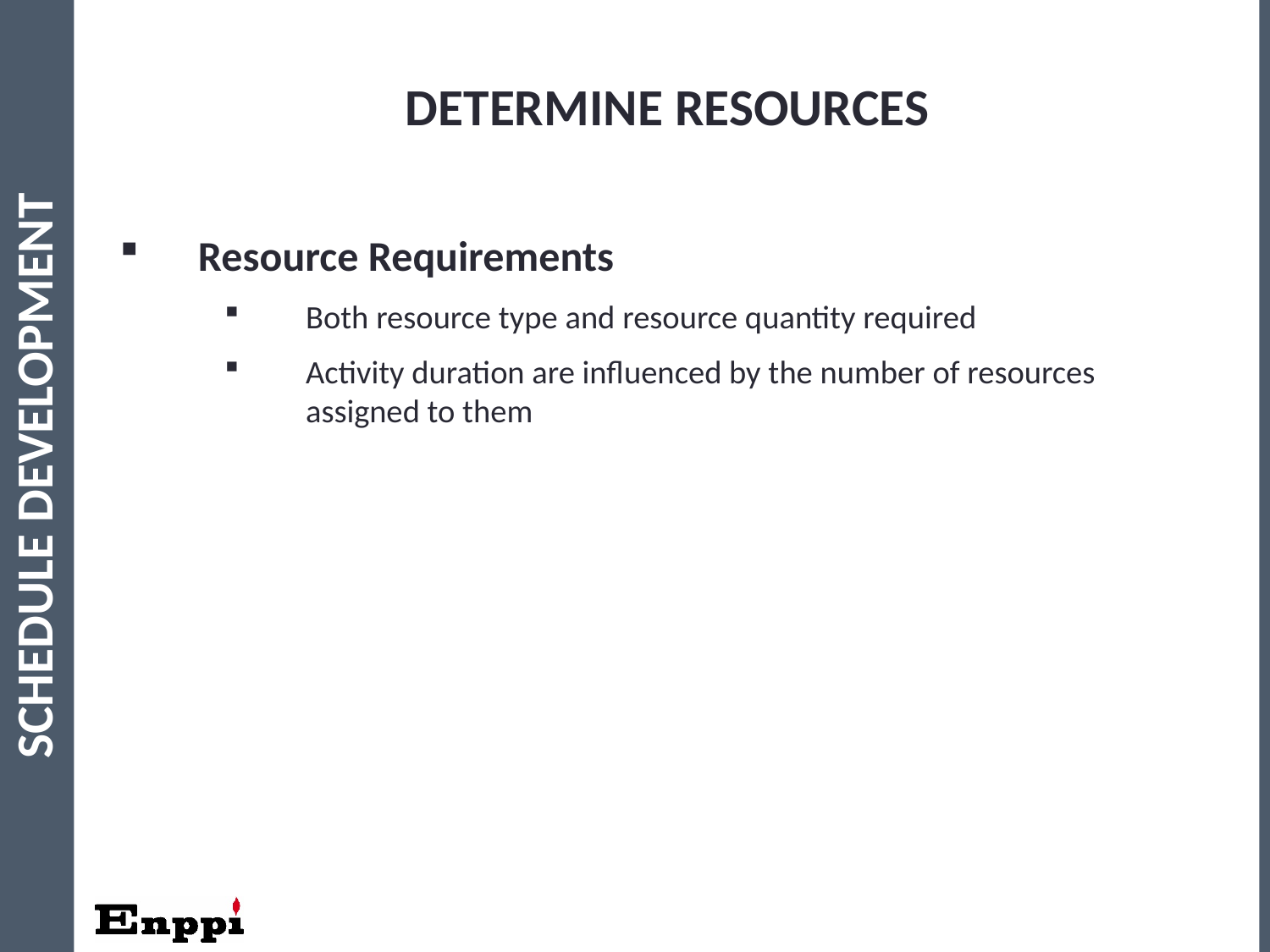

72
DETERMINE RESOURCES
Resource Requirements
Both resource type and resource quantity required
Activity duration are influenced by the number of resources assigned to them
Schedule Development